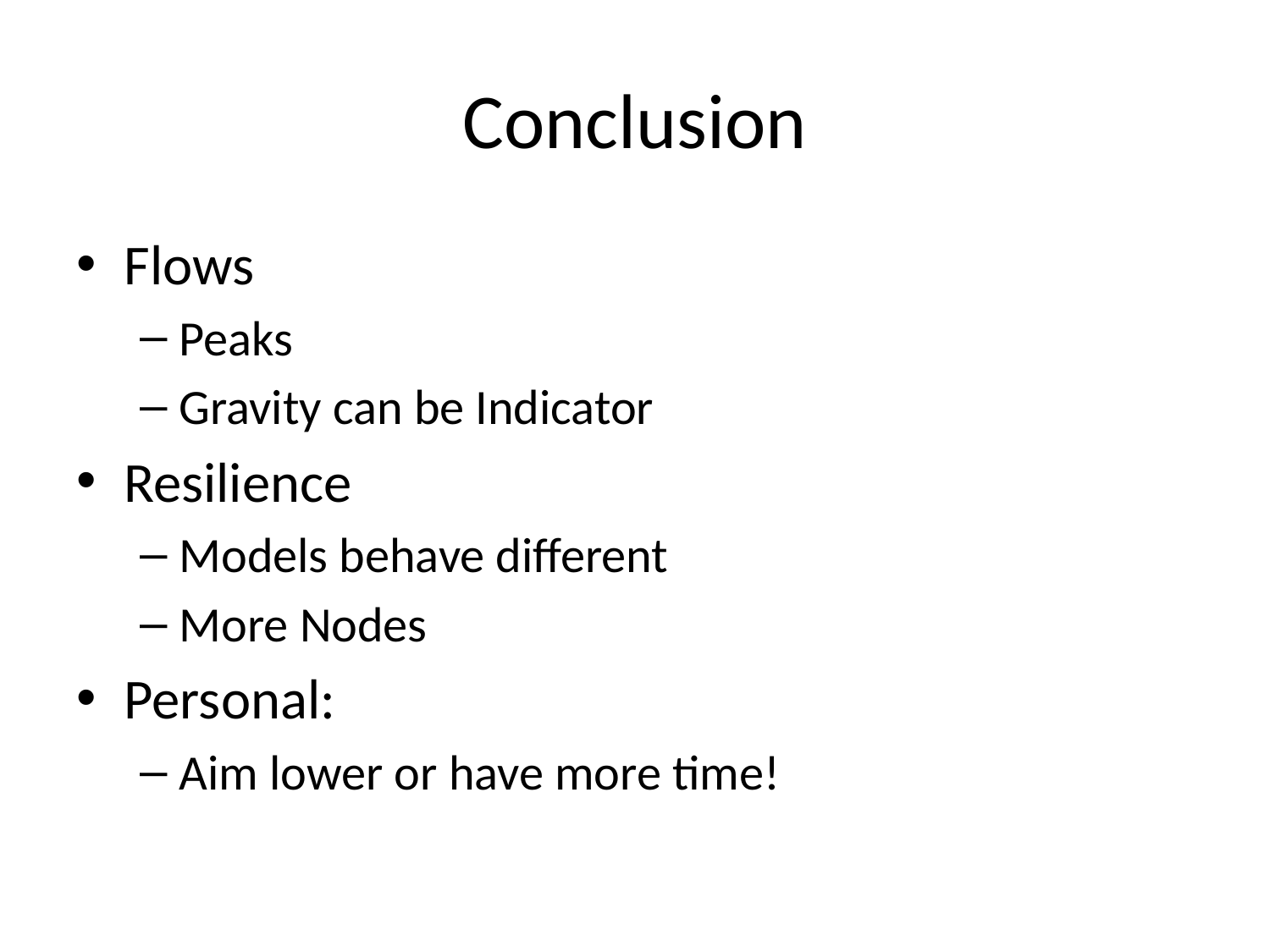

# Conclusion
Flows
Peaks
Gravity can be Indicator
Resilience
Models behave different
More Nodes
Personal:
Aim lower or have more time!